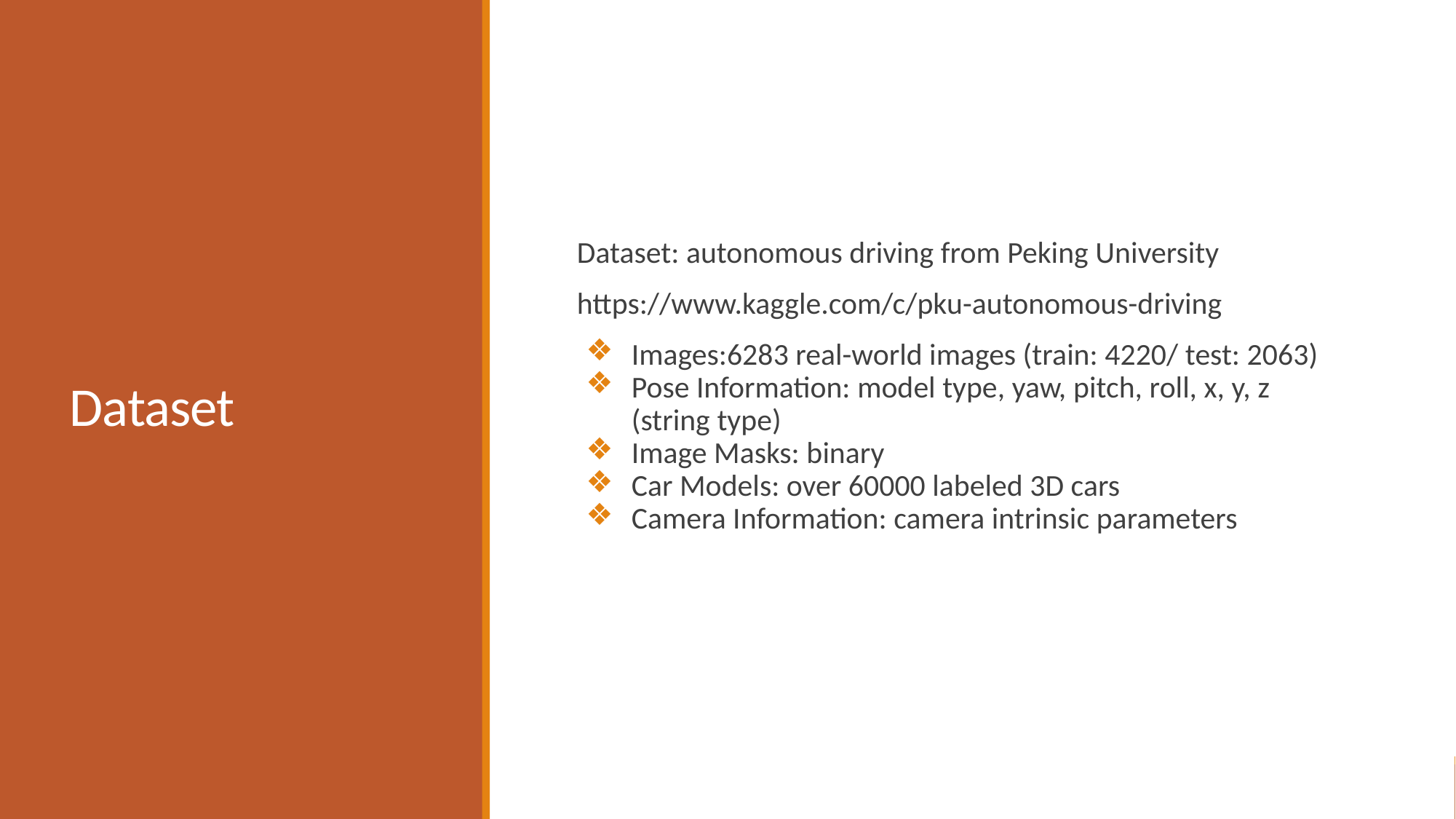

# Dataset
Dataset: autonomous driving from Peking University
https://www.kaggle.com/c/pku-autonomous-driving
Images:6283 real-world images (train: 4220/ test: 2063)
Pose Information: model type, yaw, pitch, roll, x, y, z (string type)
Image Masks: binary
Car Models: over 60000 labeled 3D cars
Camera Information: camera intrinsic parameters